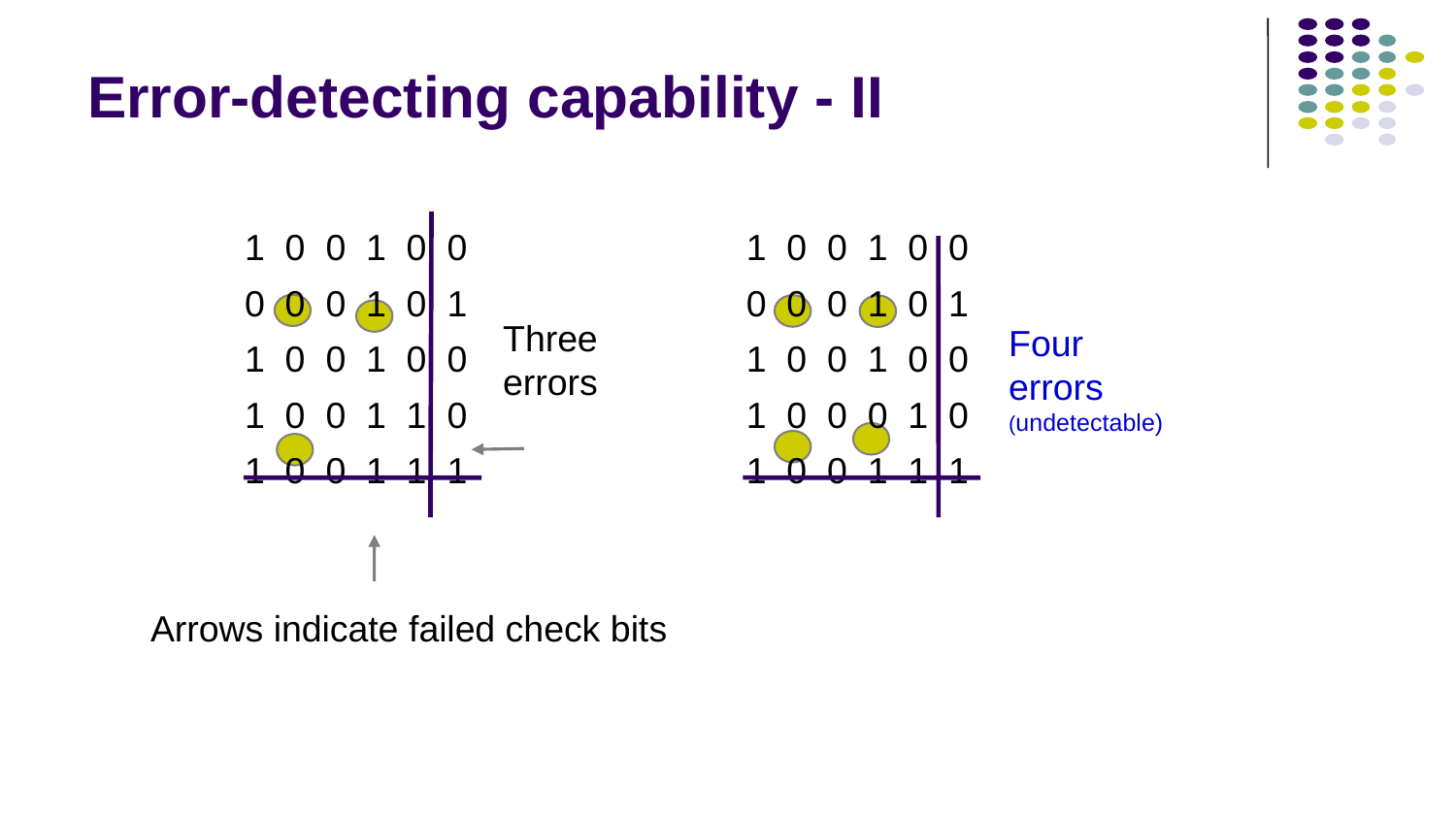

# Error-detecting capability - II

1  0  0  1  0  0
0  0  0  1  0  1
1  0  0  1  0  0
1  0  0  1  1  0
1  0  0  1  1  1
1  0  0  1  0  0
0  0  0  1  0  1
1  0  0  1  0  0
1  0  0  0  1  0
1  0  0  1  1  1

Three errors
Four errors (undetectable)

Arrows indicate failed check bits